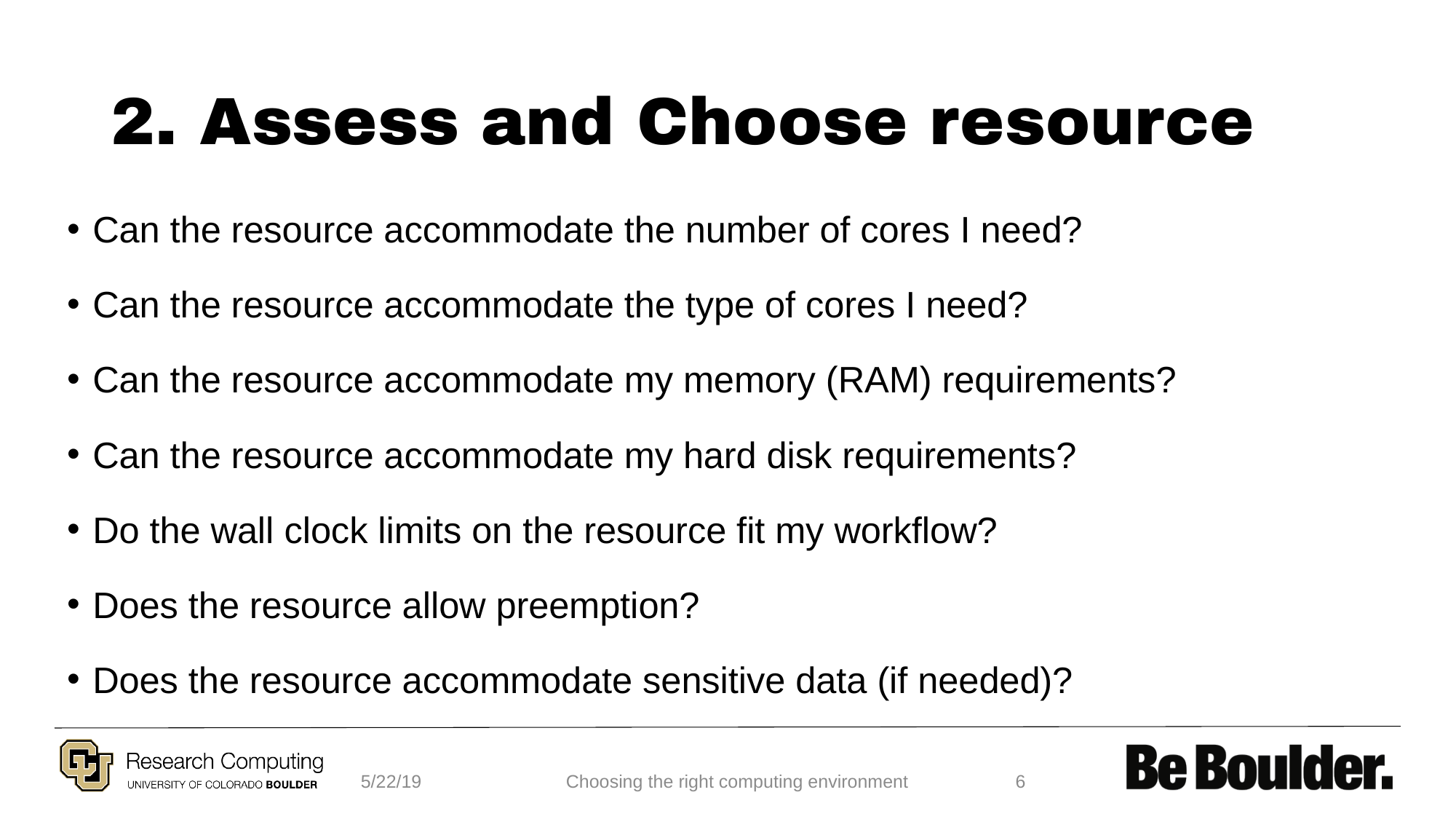

# 2. Assess and Choose resource
Can the resource accommodate the number of cores I need?
Can the resource accommodate the type of cores I need?
Can the resource accommodate my memory (RAM) requirements?
Can the resource accommodate my hard disk requirements?
Do the wall clock limits on the resource fit my workflow?
Does the resource allow preemption?
Does the resource accommodate sensitive data (if needed)?

5/22/19
Choosing the right computing environment
6